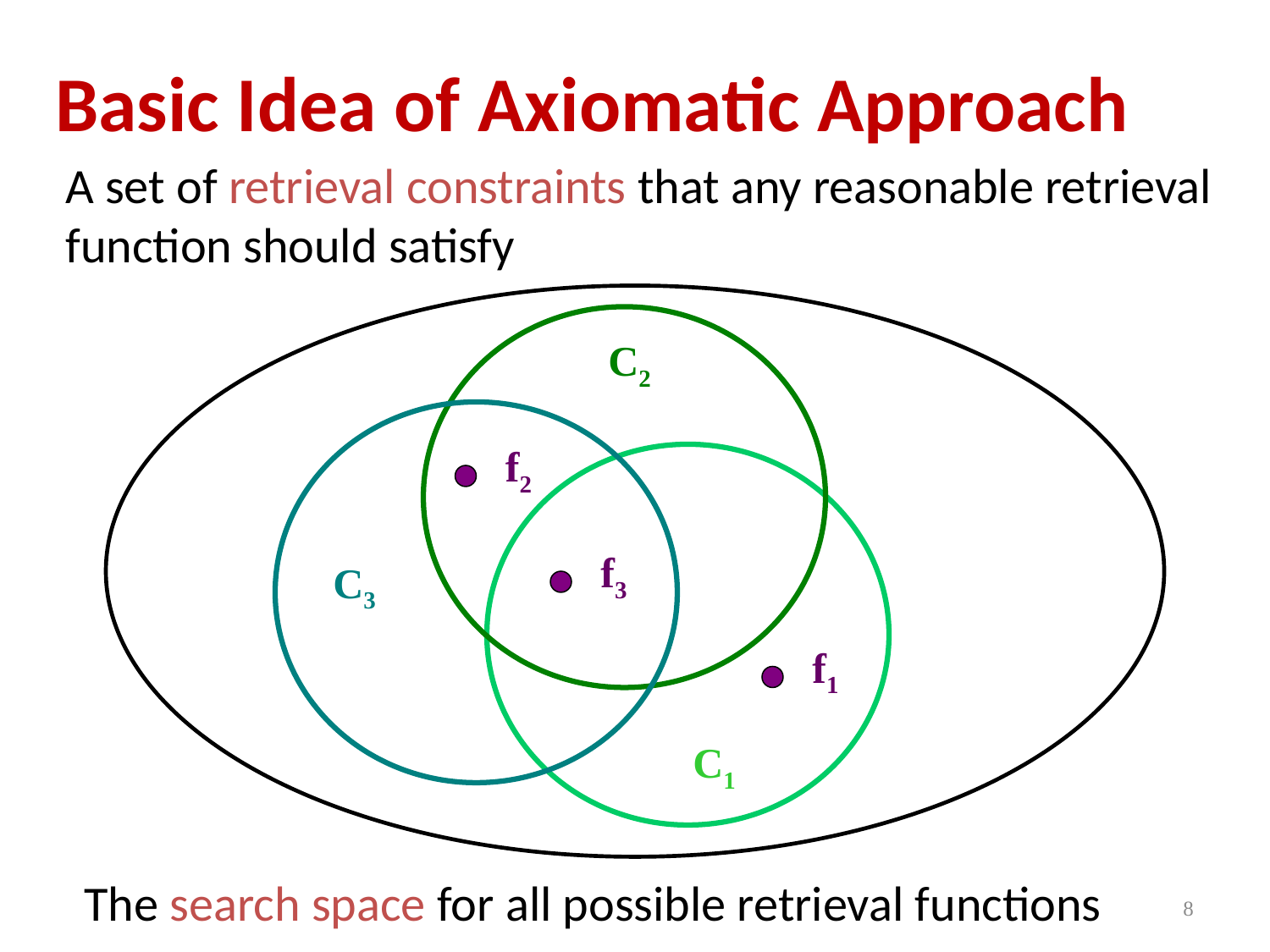

# Basic Idea of Axiomatic Approach
A set of retrieval constraints that any reasonable retrieval function should satisfy

The search space for all possible retrieval functions

C2

C3
f2

f3

f1

C1
8